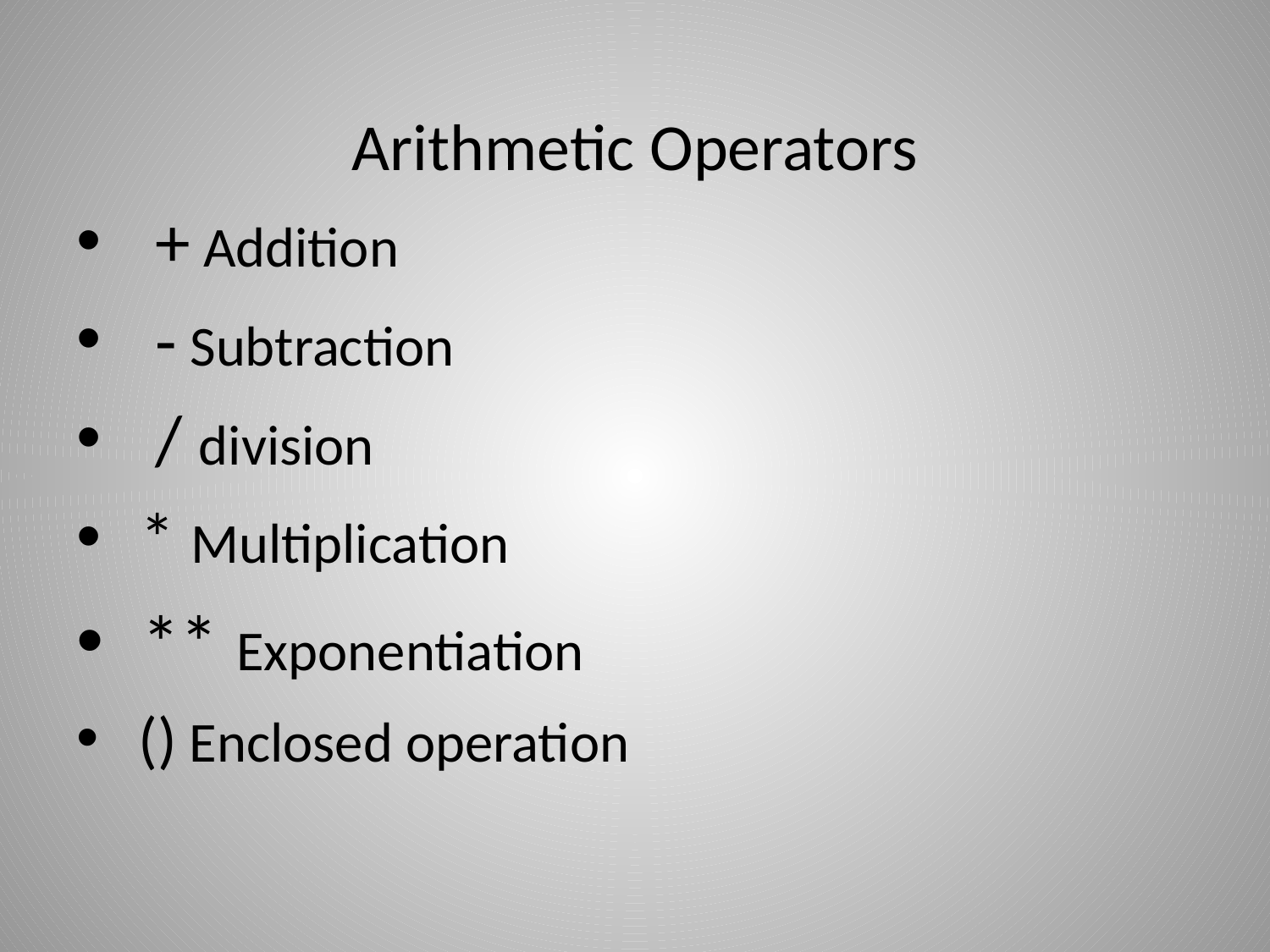

# Arithmetic Operators
  + Addition
  - Subtraction
  / division
 * Multiplication
 ** Exponentiation
 () Enclosed operation